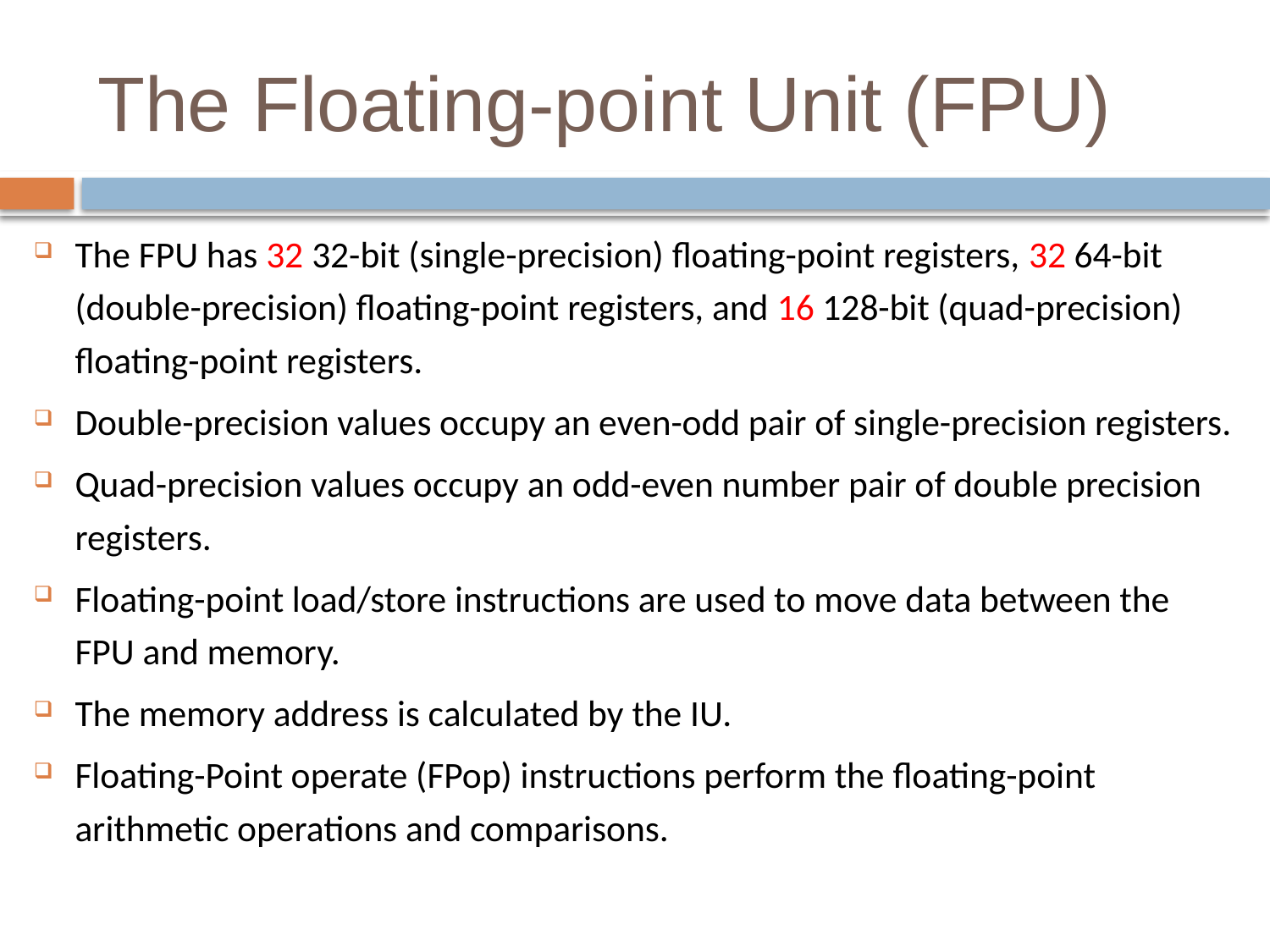

# The Floating-point Unit (FPU)
The FPU has 32 32-bit (single-precision) floating-point registers, 32 64-bit (double-precision) floating-point registers, and 16 128-bit (quad-precision) floating-point registers.
Double-precision values occupy an even-odd pair of single-precision registers.
Quad-precision values occupy an odd-even number pair of double precision registers.
Floating-point load/store instructions are used to move data between the FPU and memory.
The memory address is calculated by the IU.
Floating-Point operate (FPop) instructions perform the floating-point arithmetic operations and comparisons.